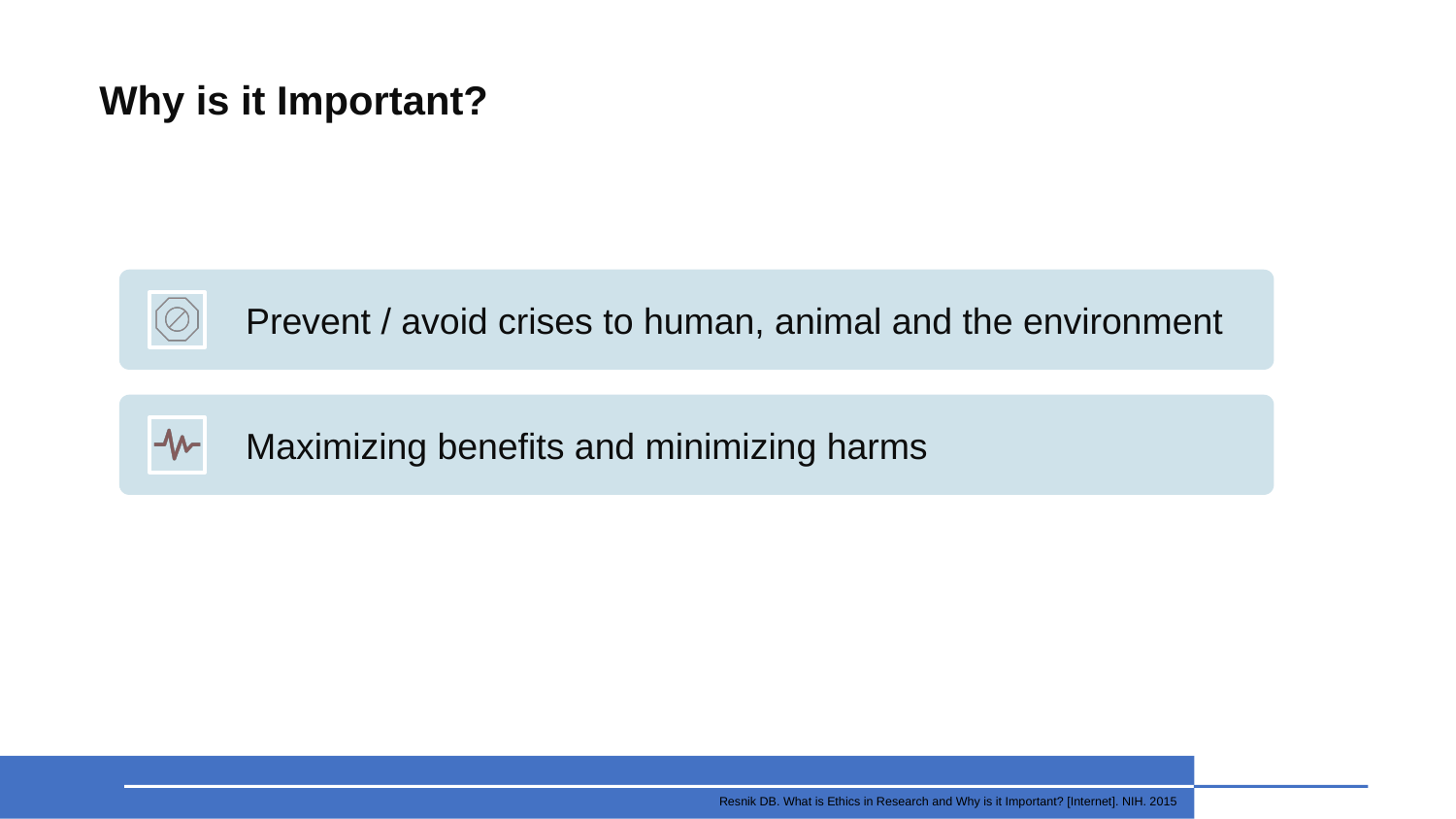

# Why is it Important?
Prevent / avoid crises to human, animal and the environment
Maximizing benefits and minimizing harms
 Resnik DB. What is Ethics in Research and Why is it Important? [Internet]. NIH. 2015